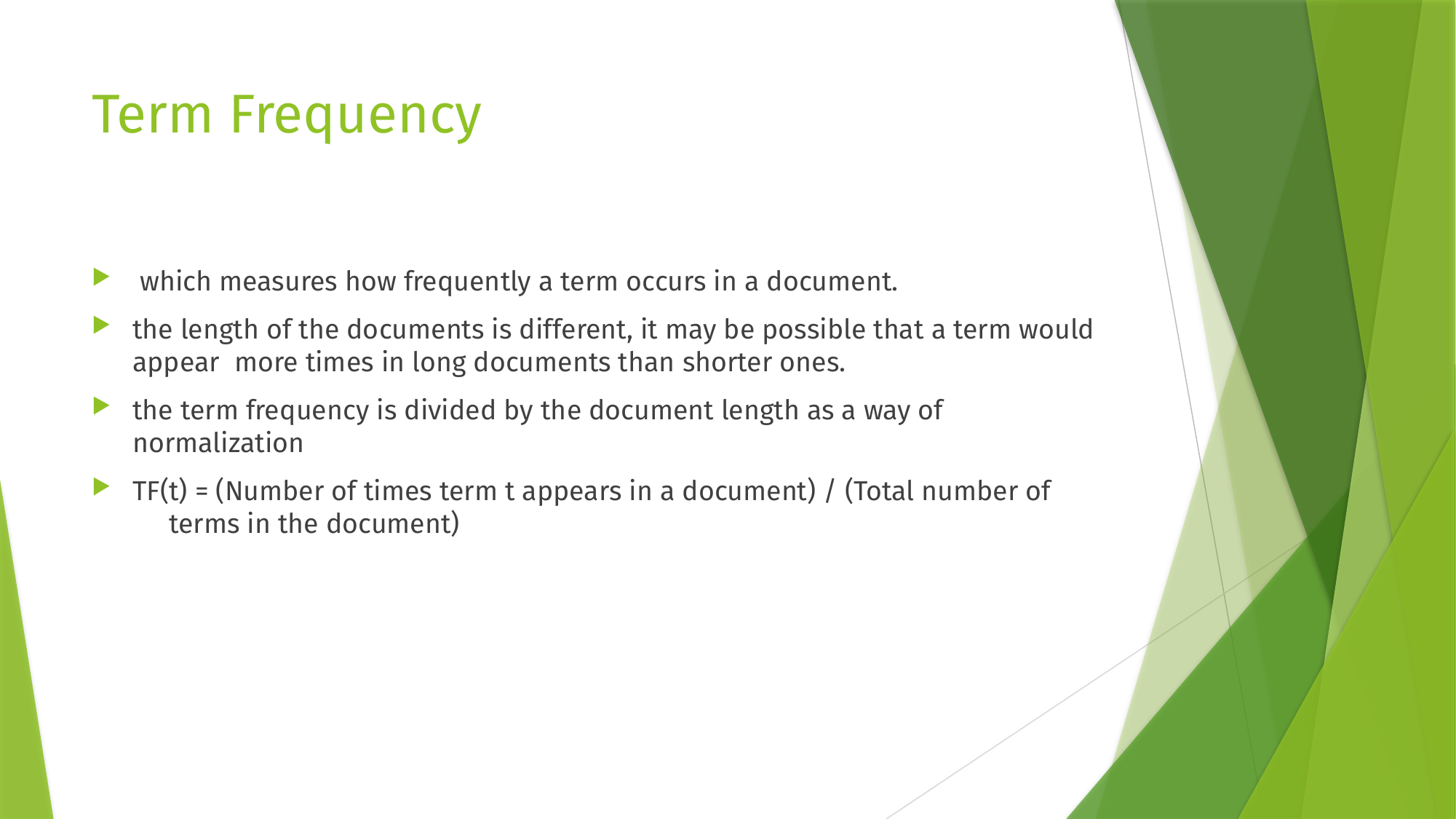

# Term Frequency
 which measures how frequently a term occurs in a document.
the length of the documents is different, it may be possible that a term would appear  more times in long documents than shorter ones.
the term frequency is divided by the document length as a way of normalization
TF(t) = (Number of times term t appears in a document) / (Total number of            terms in the document)